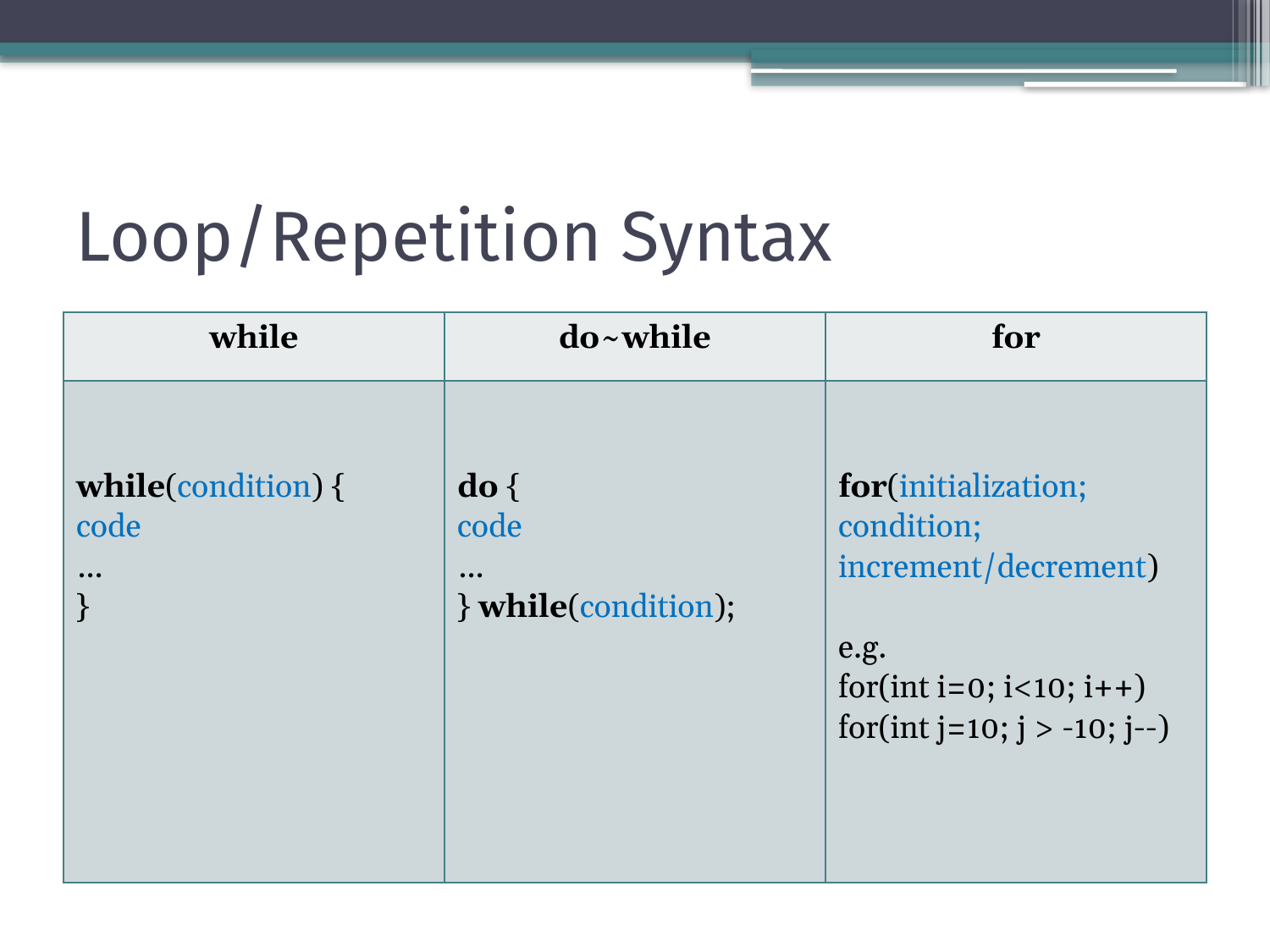

# Loop/Repetition Syntax
| while | do~while | for |
| --- | --- | --- |
| while(condition) { code … } | do { code … } while(condition); | for(initialization; condition; increment/decrement) e.g. for(int i=0; i<10; i++) for(int j=10; j > -10; j--) |